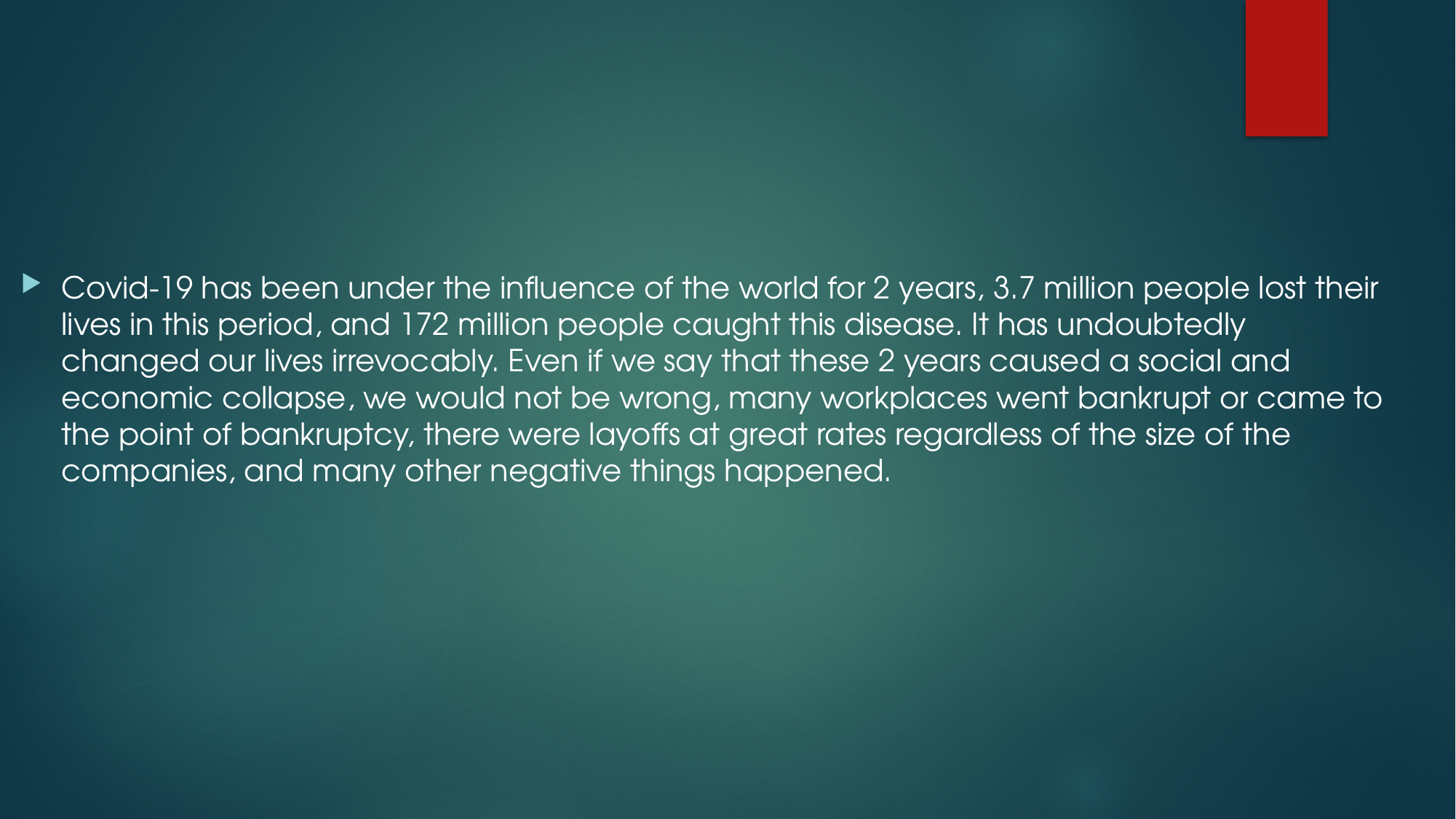

Covid-19 has been under the influence of the world for 2 years, 3.7 million people lost their lives in this period, and 172 million people caught this disease. It has undoubtedly changed our lives irrevocably. Even if we say that these 2 years caused a social and economic collapse, we would not be wrong, many workplaces went bankrupt or came to the point of bankruptcy, there were layoffs at great rates regardless of the size of the companies, and many other negative things happened.